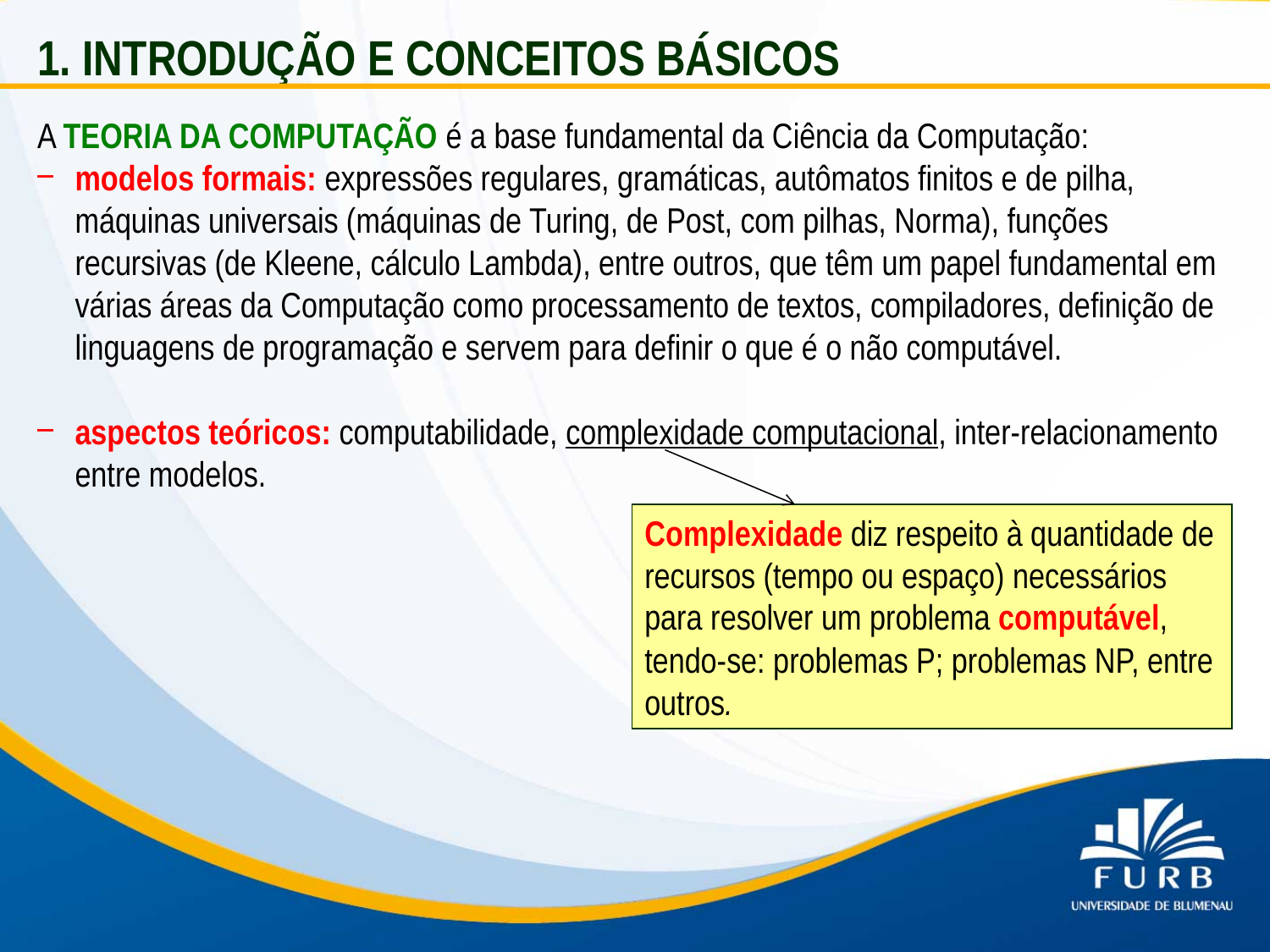

1. INTRODUÇÃO E CONCEITOS BÁSICOS

A TEORIA DA COMPUTAÇÃO é a base fundamental da Ciência da Computação:
modelos formais: expressões regulares, gramáticas, autômatos finitos e de pilha, máquinas universais (máquinas de Turing, de Post, com pilhas, Norma), funções recursivas (de Kleene, cálculo Lambda), entre outros, que têm um papel fundamental em várias áreas da Computação como processamento de textos, compiladores, definição de linguagens de programação e servem para definir o que é o não computável.

aspectos teóricos: computabilidade, complexidade computacional, inter-relacionamento entre modelos.
Complexidade diz respeito à quantidade de recursos (tempo ou espaço) necessários para resolver um problema computável, tendo-se: problemas P; problemas NP, entre outros.